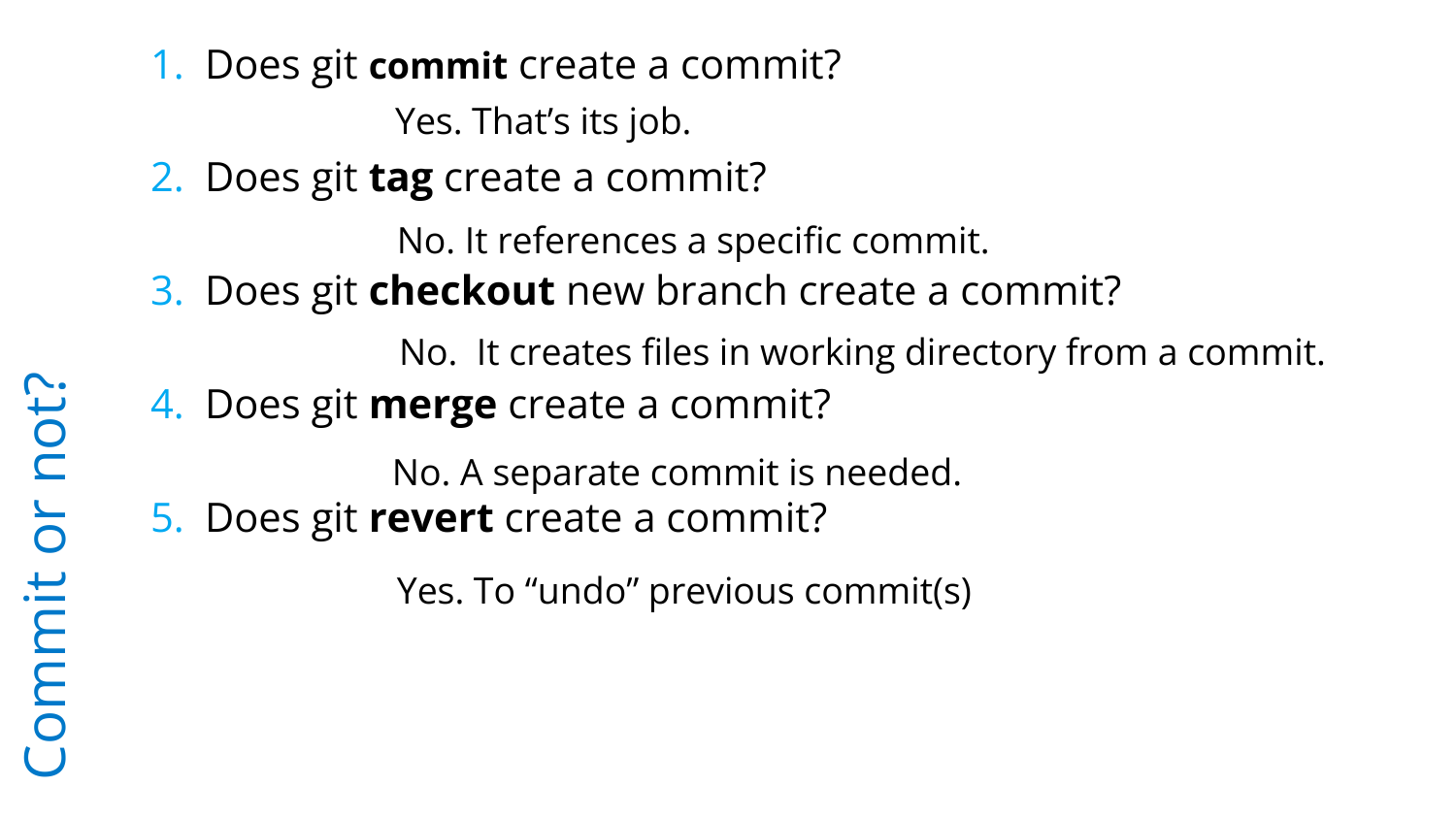

Does git commit create a commit?

Does git tag create a commit?

Does git checkout new branch create a commit?

Does git merge create a commit?

Does git revert create a commit?

Yes. That’s its job.
No. It references a specific commit.
No.  It creates files in working directory from a commit.
# Commit or not?
No. A separate commit is needed.
Yes. To “undo” previous commit(s)